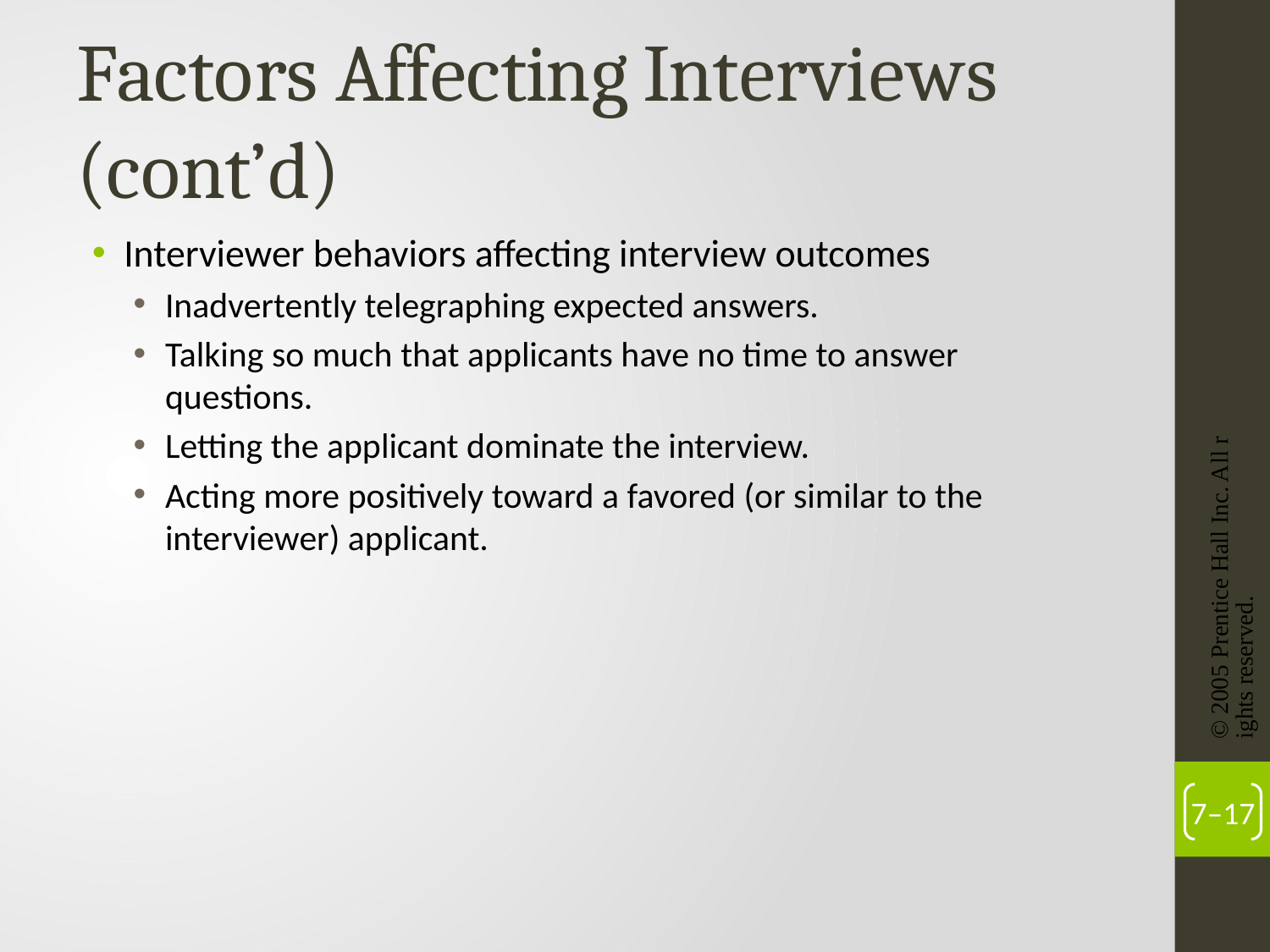

# Factors Affecting Interviews (cont’d)
Interviewer behaviors affecting interview outcomes
Inadvertently telegraphing expected answers.
Talking so much that applicants have no time to answer questions.
Letting the applicant dominate the interview.
Acting more positively toward a favored (or similar to the interviewer) applicant.
© 2005 Prentice Hall Inc. All rights reserved.
7–17